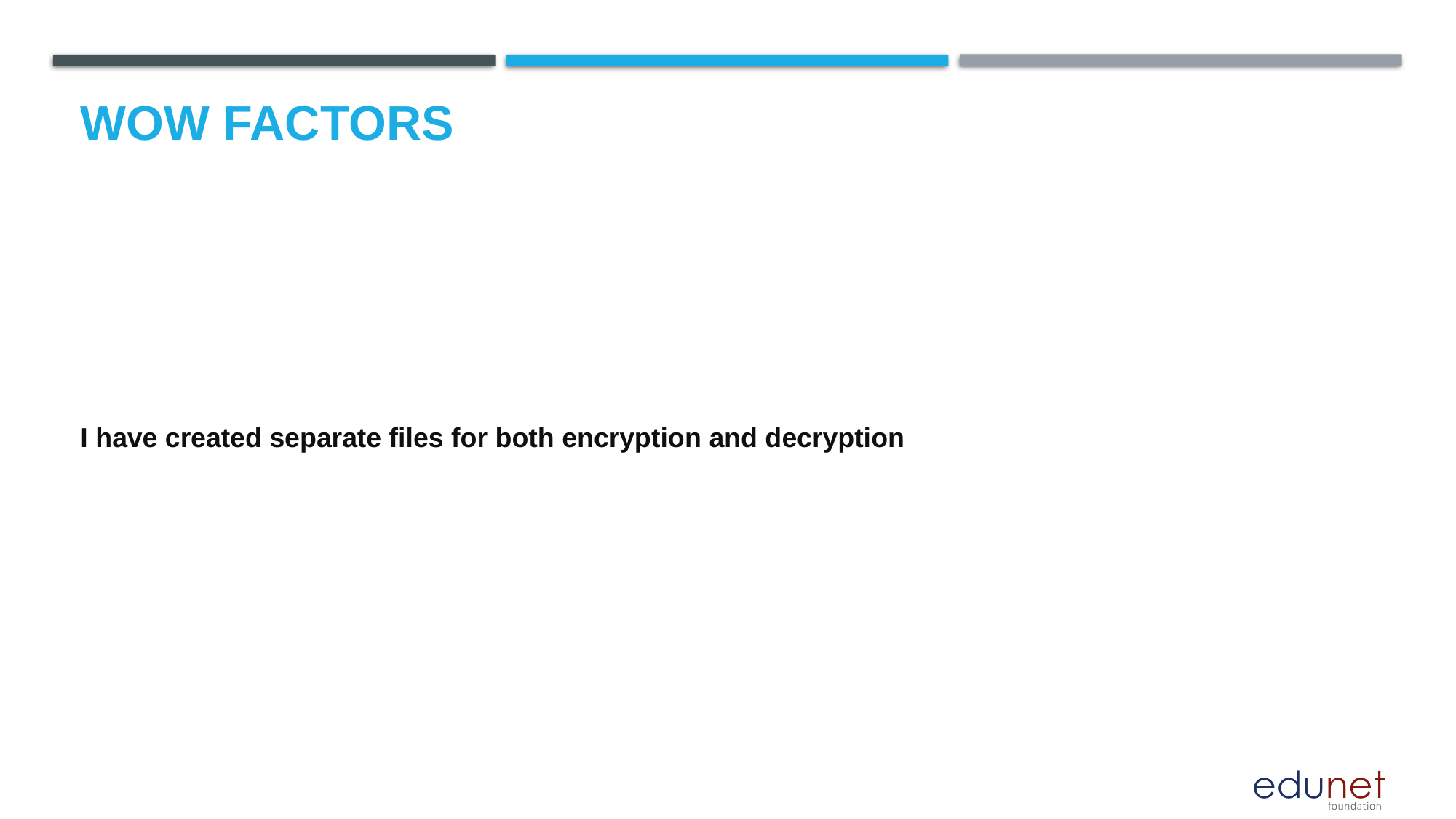

# Wow factors
I have created separate files for both encryption and decryption